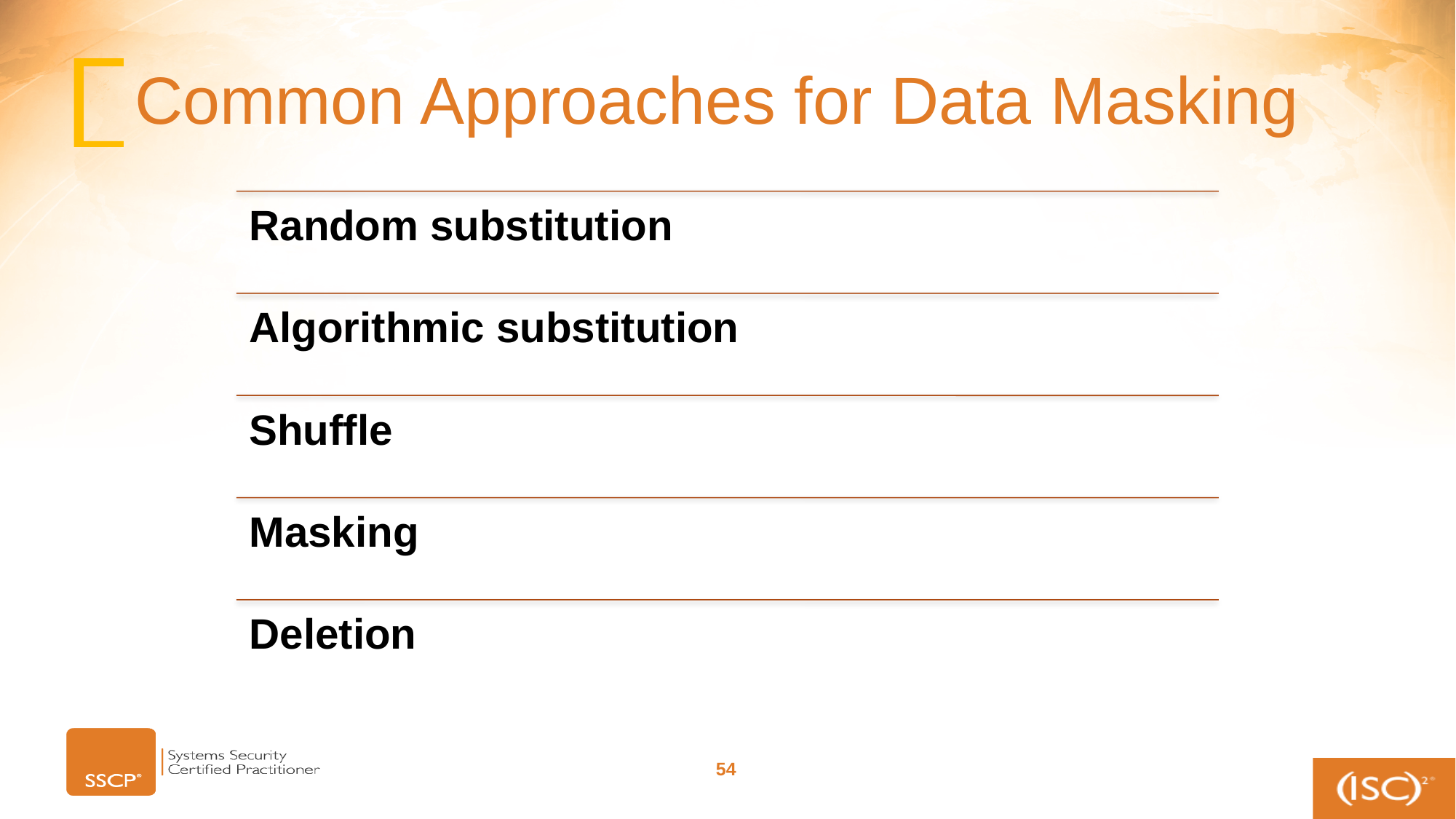

# Common Approaches for Data Masking
Random substitution
Algorithmic substitution
Shuffle
Masking
Deletion